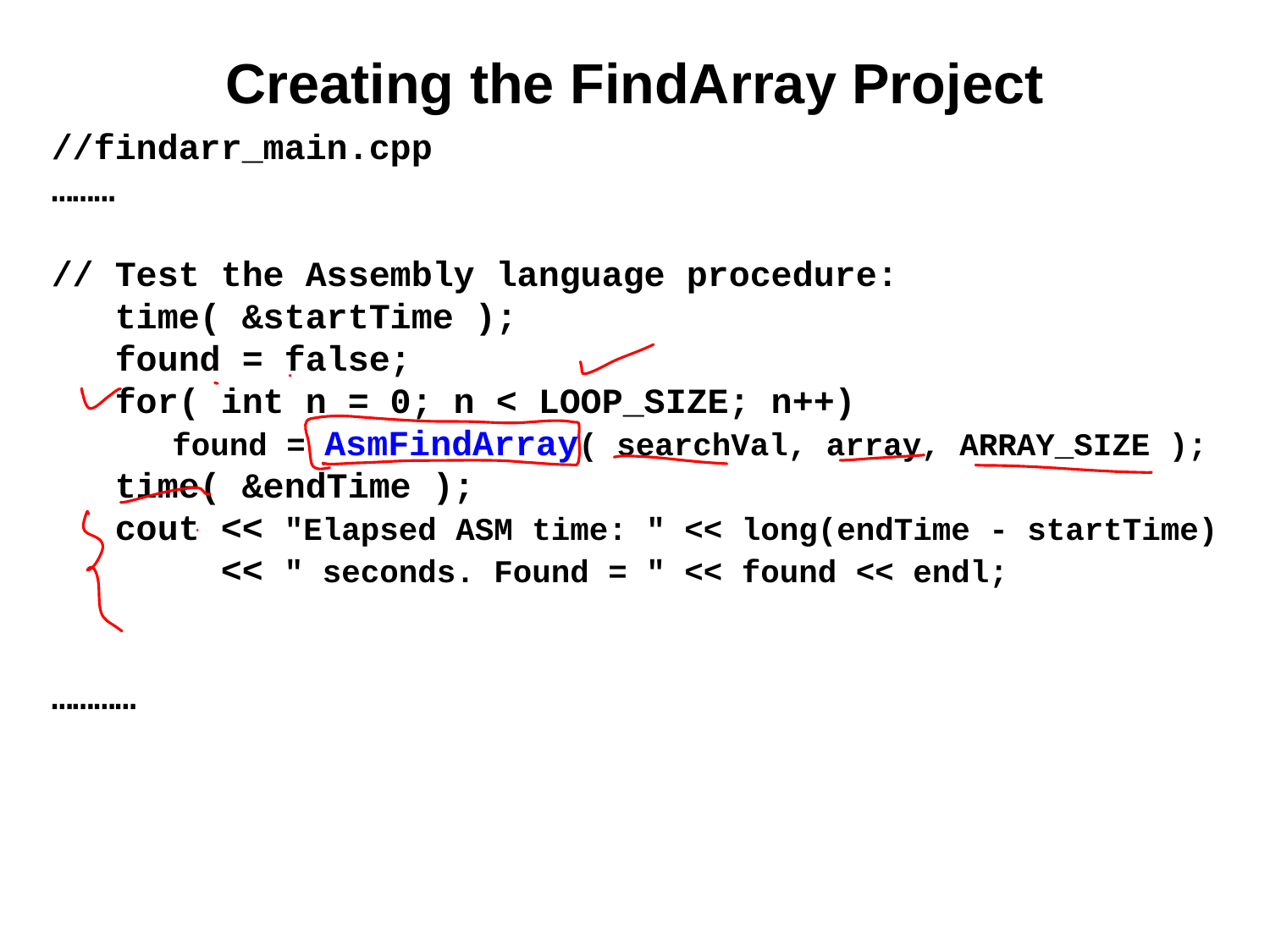

# Creating the FindArray Project
//findarr_main.cpp
………

// Test the Assembly language procedure:
time( &startTime );
found = false;
for( int n = 0; n < LOOP_SIZE; n++)
   found = AsmFindArray( searchVal, array, ARRAY_SIZE );
time( &endTime );
cout << "Elapsed ASM time: " << long(endTime - startTime)
     << " seconds. Found = " << found << endl;

…………